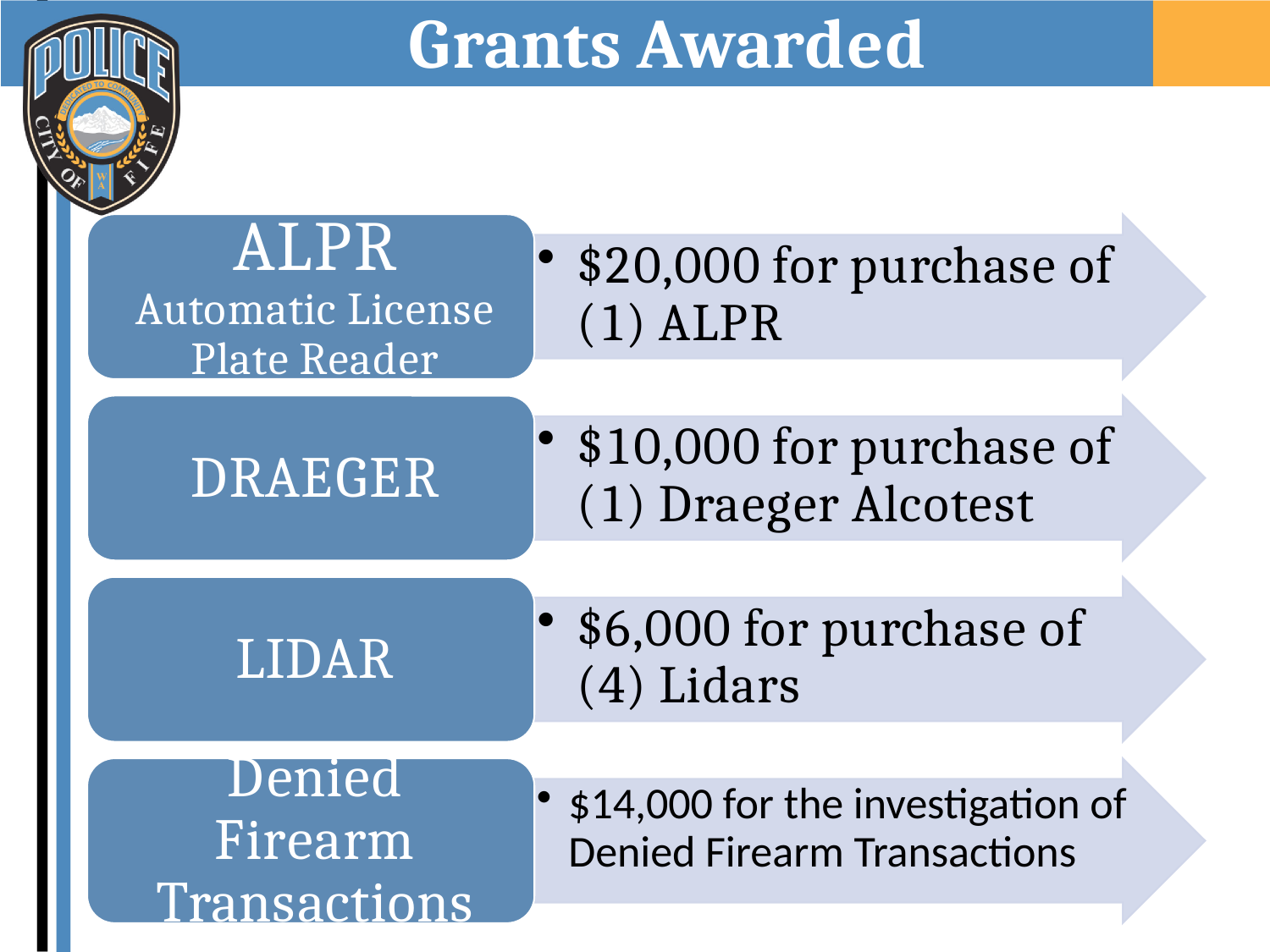

# Grants Awarded
$20,000 for purchase of (1) ALPR
ALPR
Automatic License Plate Reader
$10,000 for purchase of (1) Draeger Alcotest
DRAEGER
$6,000 for purchase of (4) Lidars
LIDAR
$14,000 for the investigation of Denied Firearm Transactions
Denied Firearm Transactions